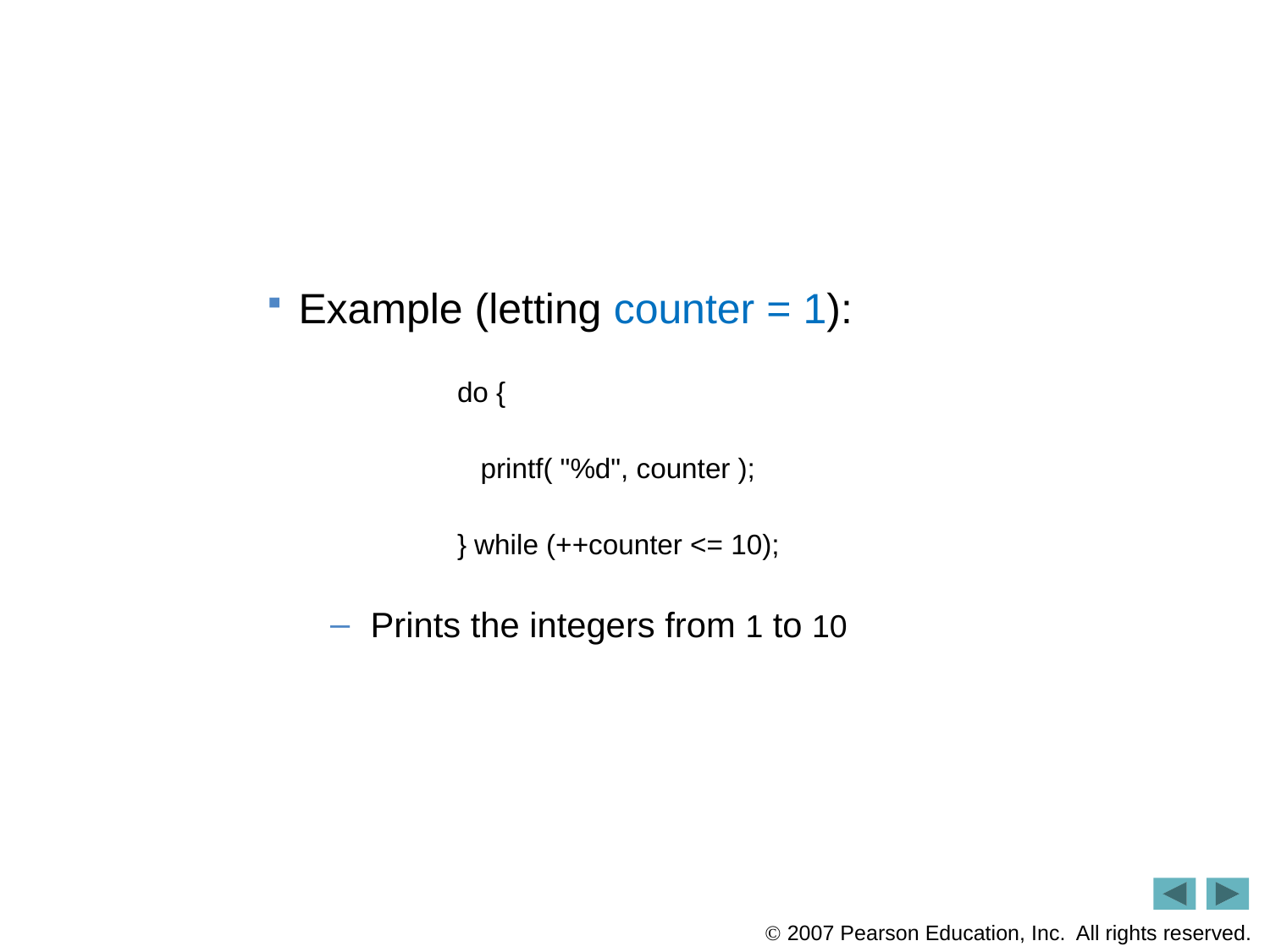

Example (letting counter = 1):
do {
   printf( "%d", counter );
} while (++counter <= 10);
Prints the integers from 1 to 10